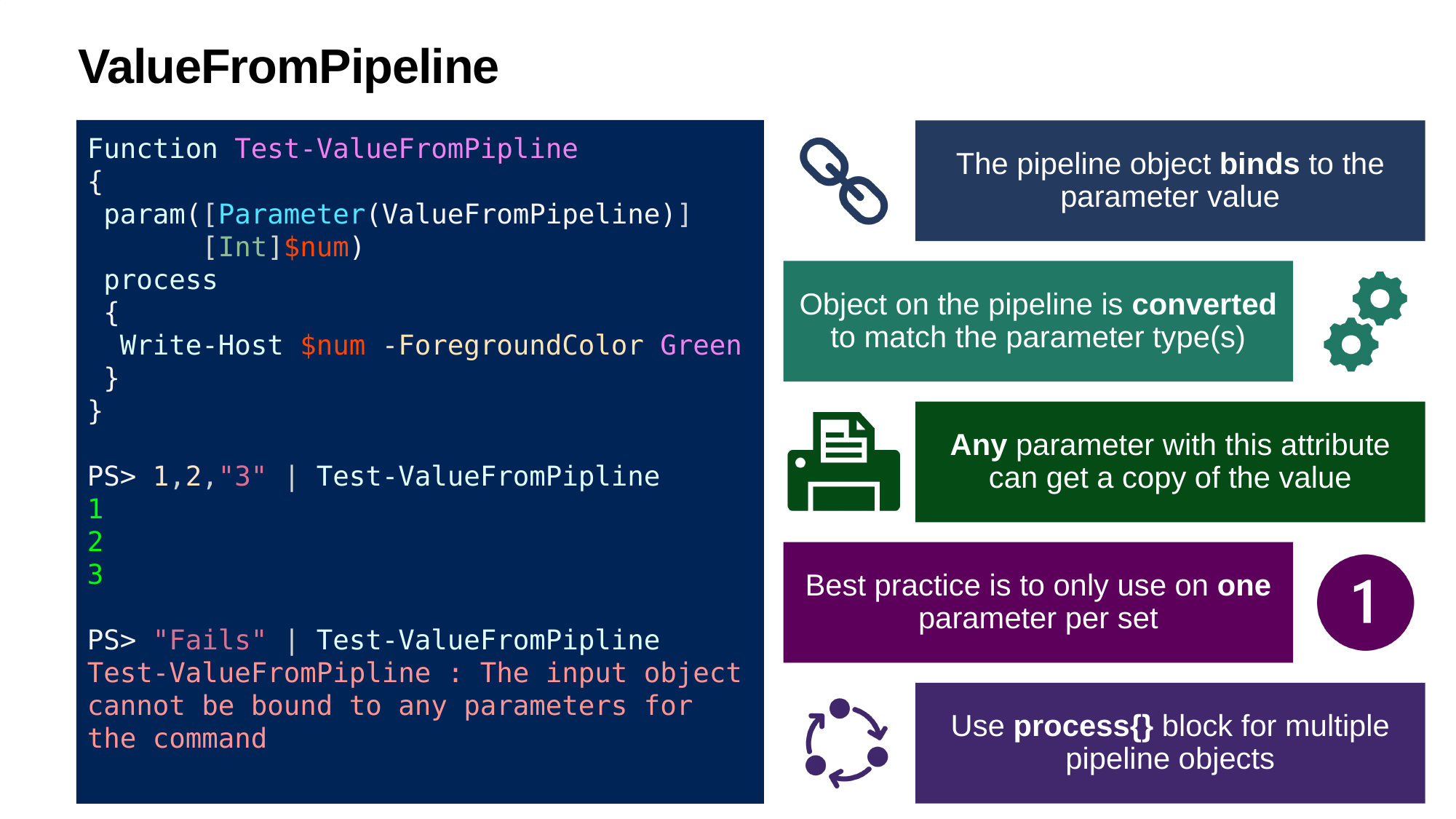

# ValueFromPipeline
Function Test-ValueFromPipline
{
 param([Parameter(ValueFromPipeline)]
       [Int]$num)
 process
 {
  Write-Host $num -ForegroundColor Green
 }
}

PS> 1,2,"3" | Test-ValueFromPipline
1
2
3

PS> "Fails" | Test-ValueFromPipline
Test-ValueFromPipline : The input object cannot be bound to any parameters for the command
The pipeline object binds to the parameter value
Object on the pipeline is converted to match the parameter type(s)
Any parameter with this attribute can get a copy of the value
Best practice is to only use on one parameter per set
Use process{} block for multiple pipeline objects